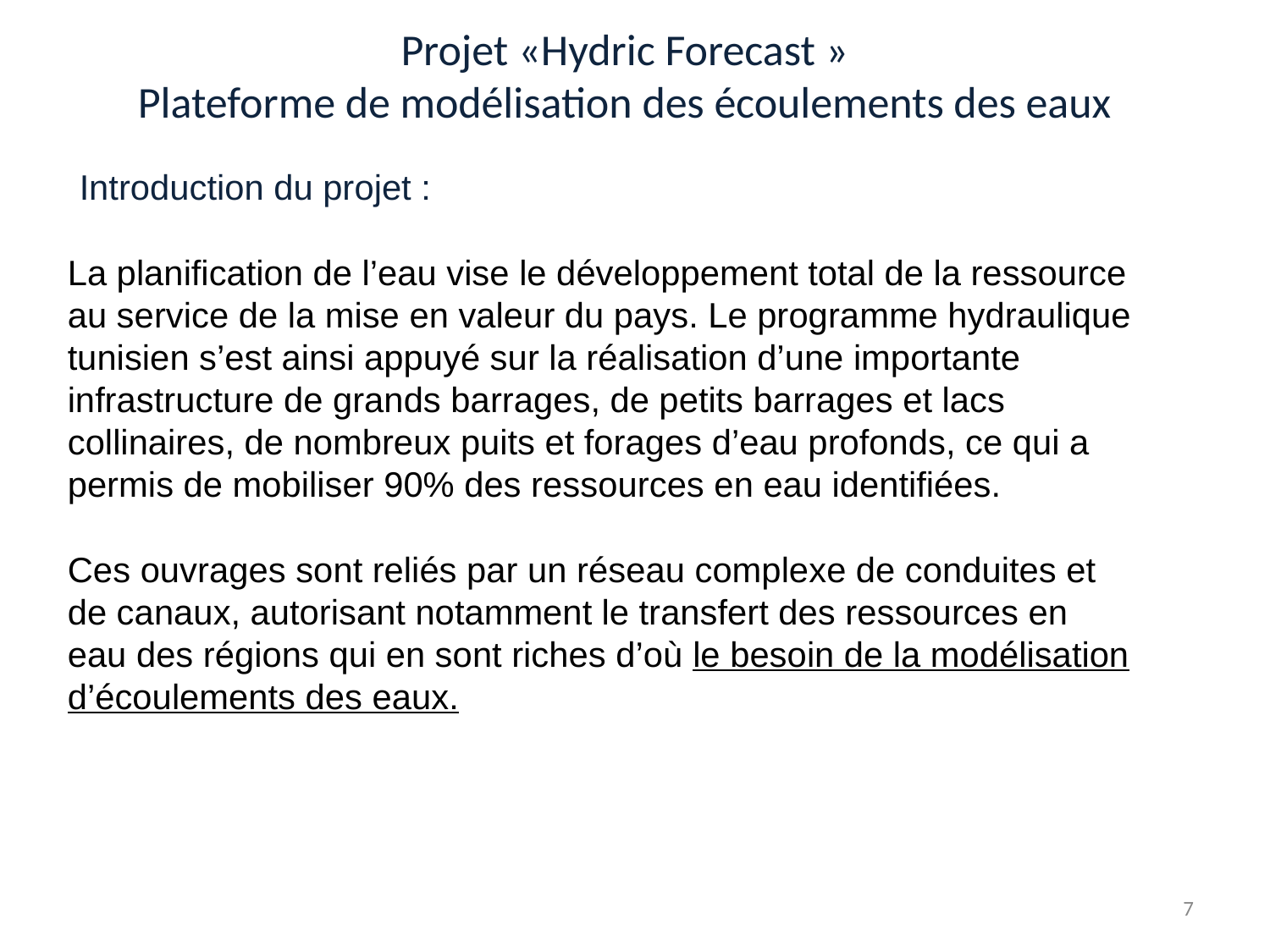

# Projet «Hydric Forecast » Plateforme de modélisation des écoulements des eaux
 Introduction du projet :

La planification de l’eau vise le développement total de la ressource au service de la mise en valeur du pays. Le programme hydraulique tunisien s’est ainsi appuyé sur la réalisation d’une importante infrastructure de grands barrages, de petits barrages et lacs collinaires, de nombreux puits et forages d’eau profonds, ce qui a permis de mobiliser 90% des ressources en eau identifiées.

Ces ouvrages sont reliés par un réseau complexe de conduites et de canaux, autorisant notamment le transfert des ressources en eau des régions qui en sont riches d’où le besoin de la modélisation d’écoulements des eaux.
7